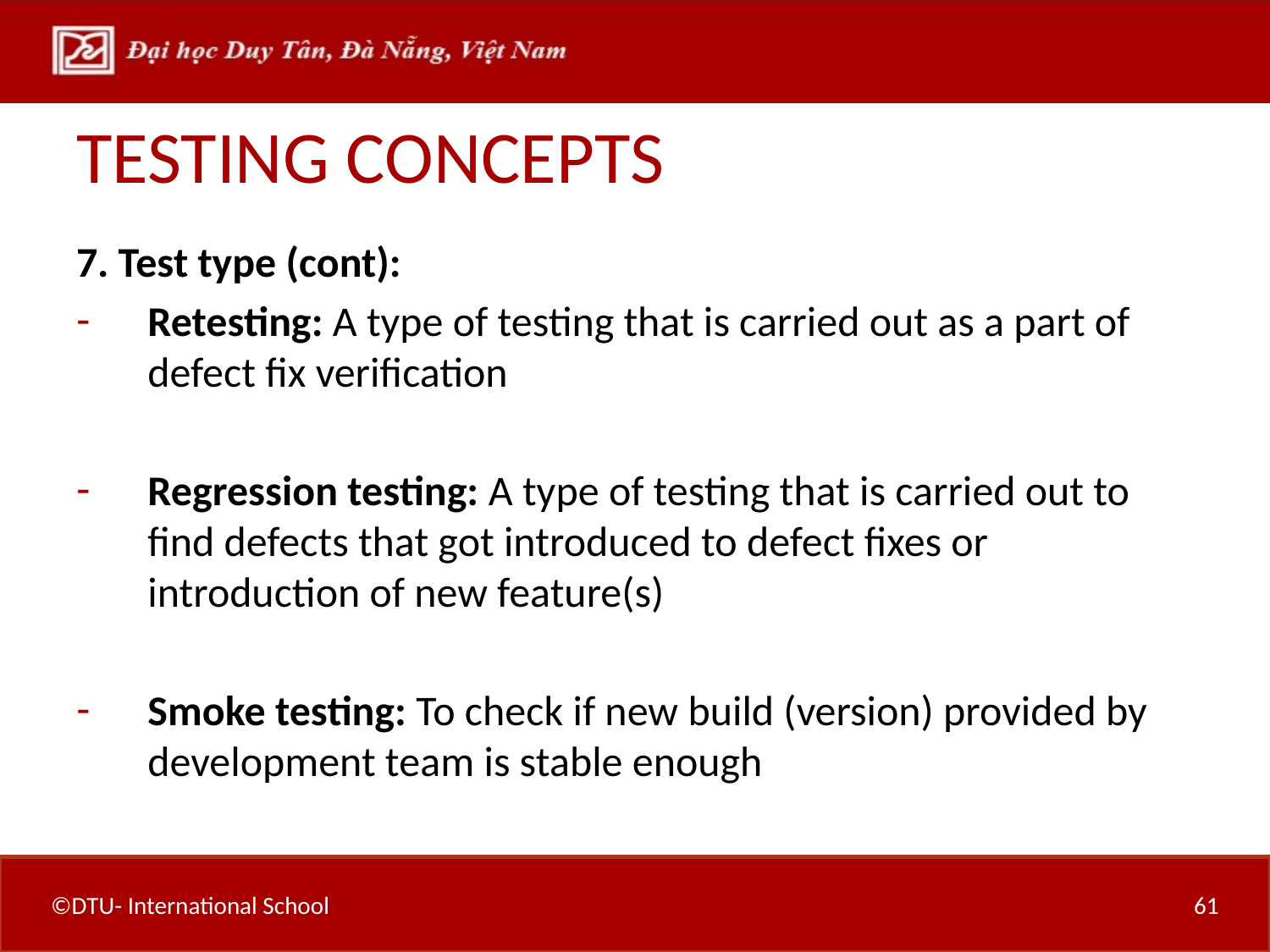

# TESTING CONCEPTS
7. Test type (cont):
Retesting: A type of testing that is carried out as a part of defect fix verification

Regression testing: A type of testing that is carried out to find defects that got introduced to defect fixes or introduction of new feature(s)

Smoke testing: To check if new build (version) provided by development team is stable enough